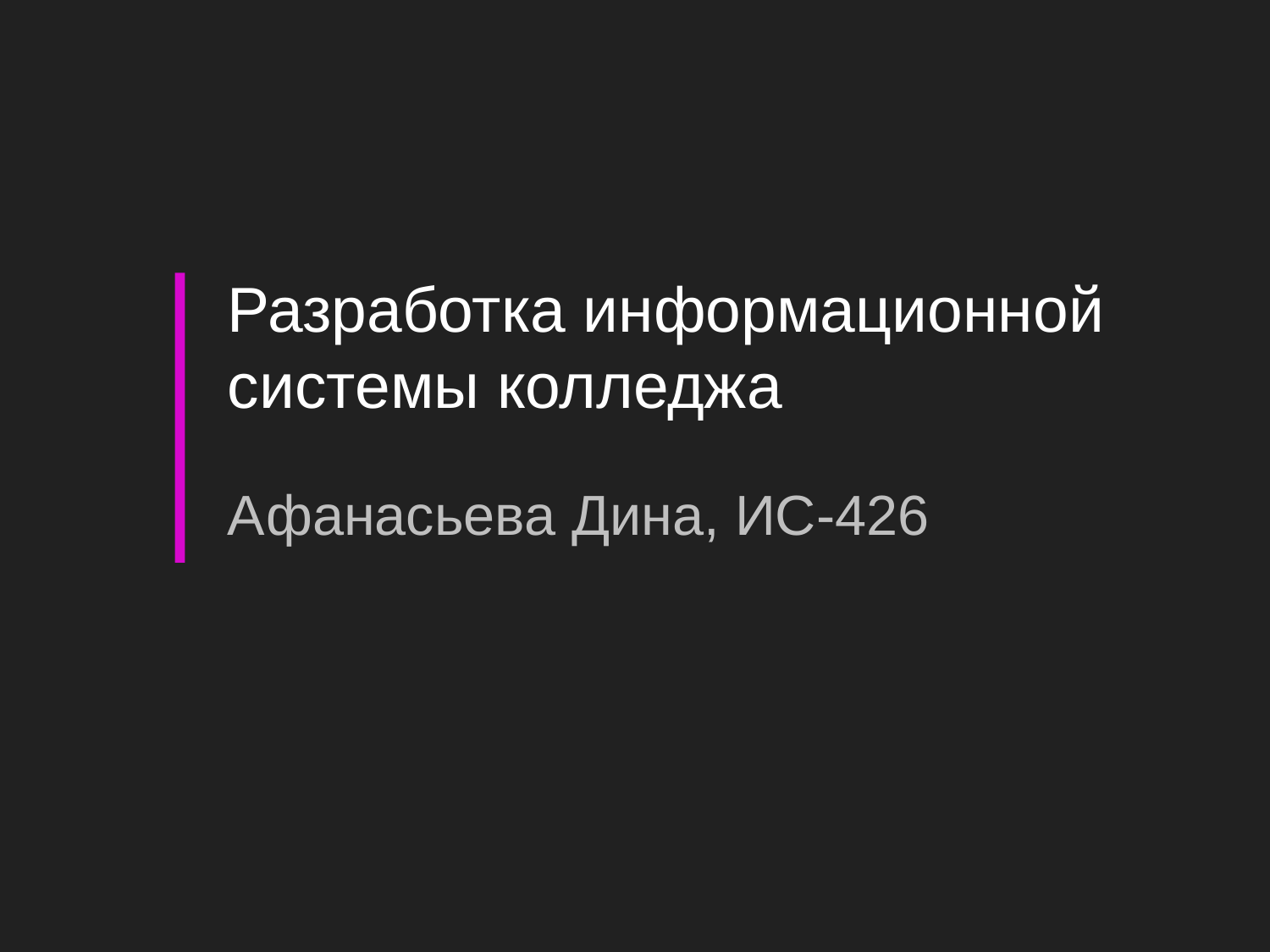

# Разработка информационной системы колледжа

Афанасьева Дина, ИС-426